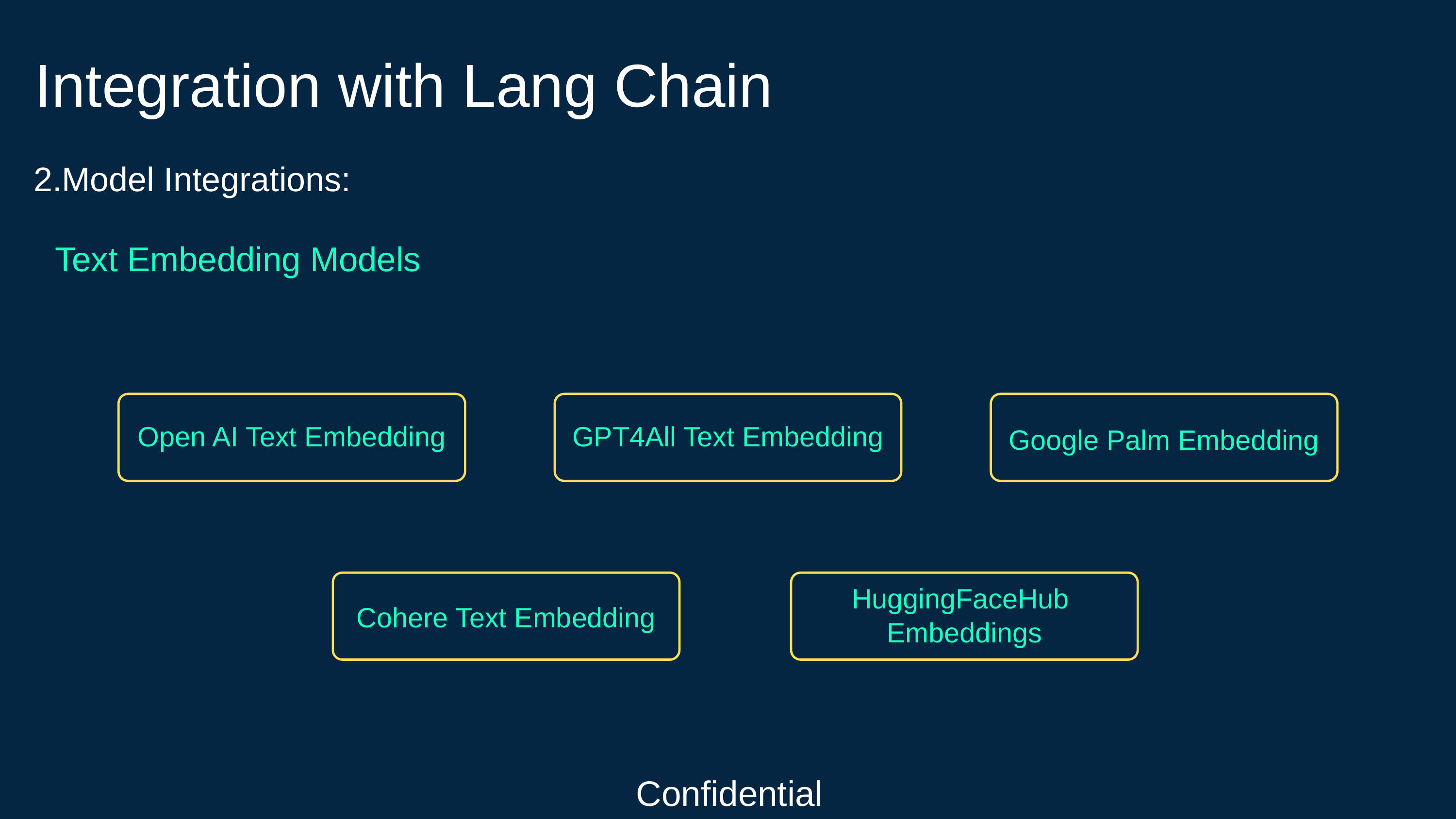

Integration with Lang Chain
2.Model Integrations:
Text Embedding Models

Open AI Text Embedding
GPT4All Text Embedding
Google Palm Embedding

HuggingFaceHub
Embeddings
Cohere Text Embedding
Confidential